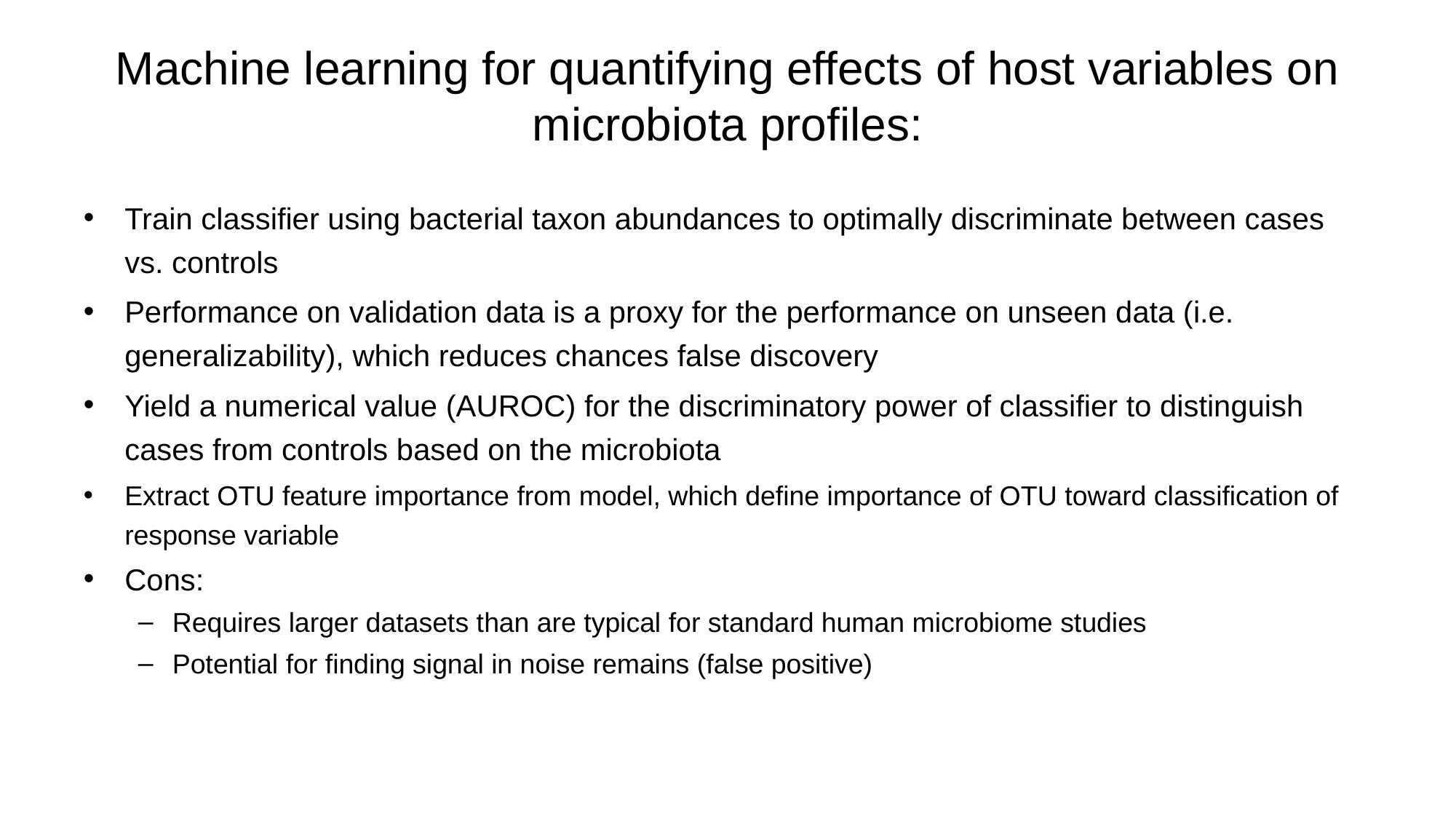

# Machine learning for quantifying effects of host variables on microbiota profiles:
Train classifier using bacterial taxon abundances to optimally discriminate between cases vs. controls
Performance on validation data is a proxy for the performance on unseen data (i.e. generalizability), which reduces chances false discovery
Yield a numerical value (AUROC) for the discriminatory power of classifier to distinguish cases from controls based on the microbiota
Extract OTU feature importance from model, which define importance of OTU toward classification of response variable
Cons:
Requires larger datasets than are typical for standard human microbiome studies
Potential for finding signal in noise remains (false positive)